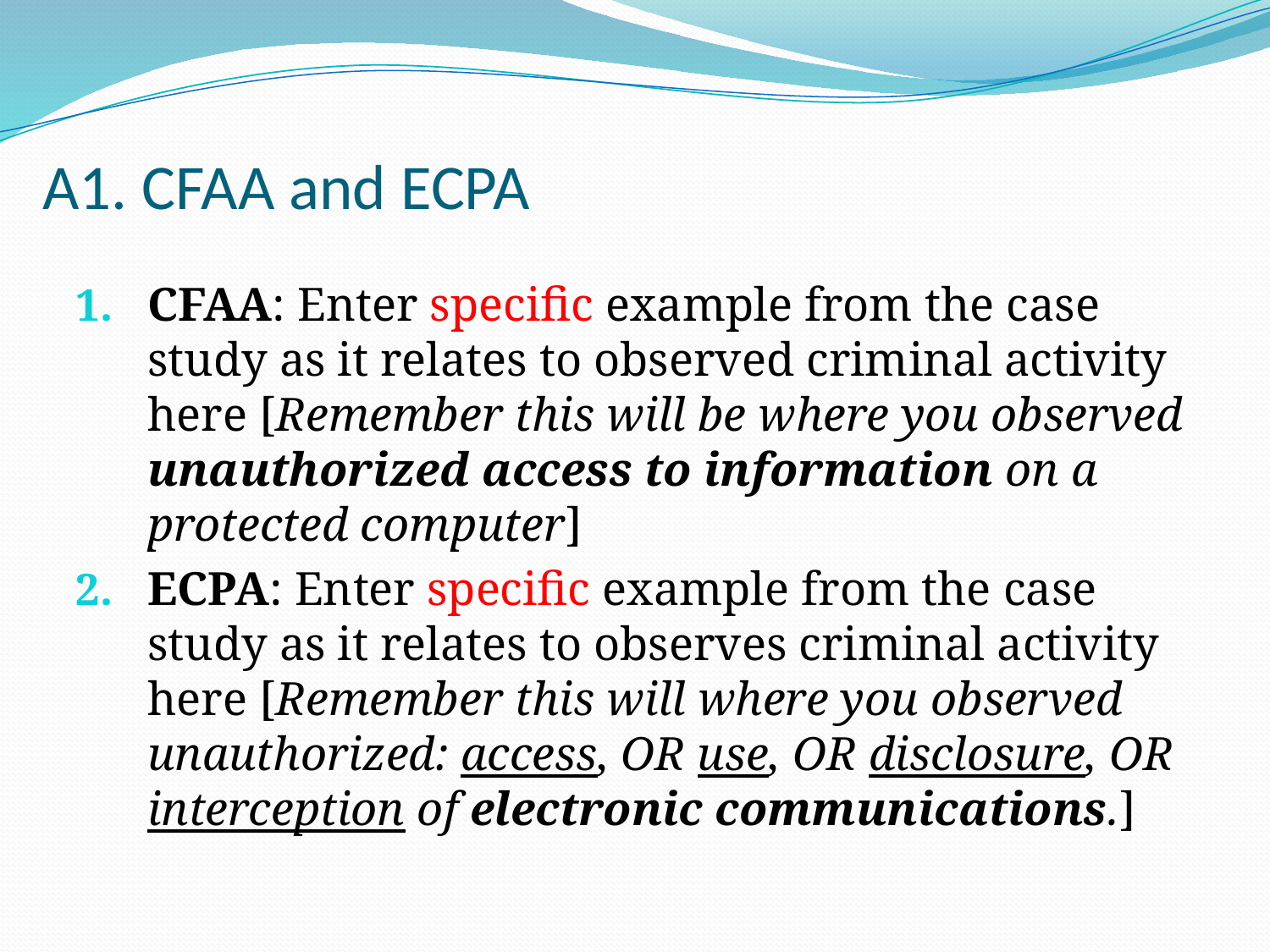

# A1. CFAA and ECPA
CFAA: Enter specific example from the case study as it relates to observed criminal activity here [Remember this will be where you observed unauthorized access to information on a protected computer]
ECPA: Enter specific example from the case study as it relates to observes criminal activity here [Remember this will where you observed unauthorized: access, OR use, OR disclosure, OR interception of electronic communications.]